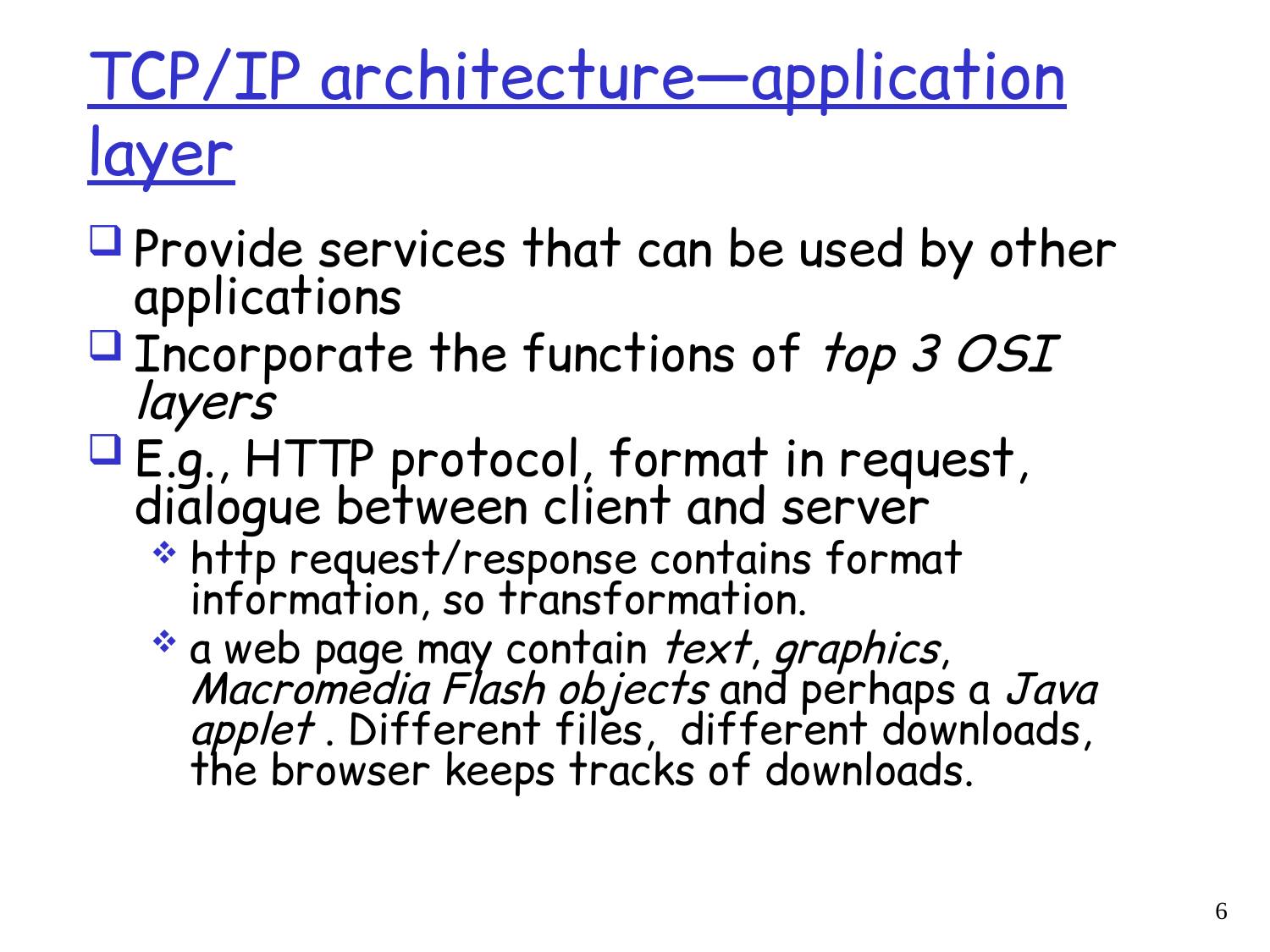

# TCP/IP architecture—application layer
Provide services that can be used by other applications
Incorporate the functions of top 3 OSI layers
E.g., HTTP protocol, format in request, dialogue between client and server
http request/response contains format information, so transformation.
a web page may contain text, graphics, Macromedia Flash objects and perhaps a Java applet . Different files,  different downloads, the browser keeps tracks of downloads.
6